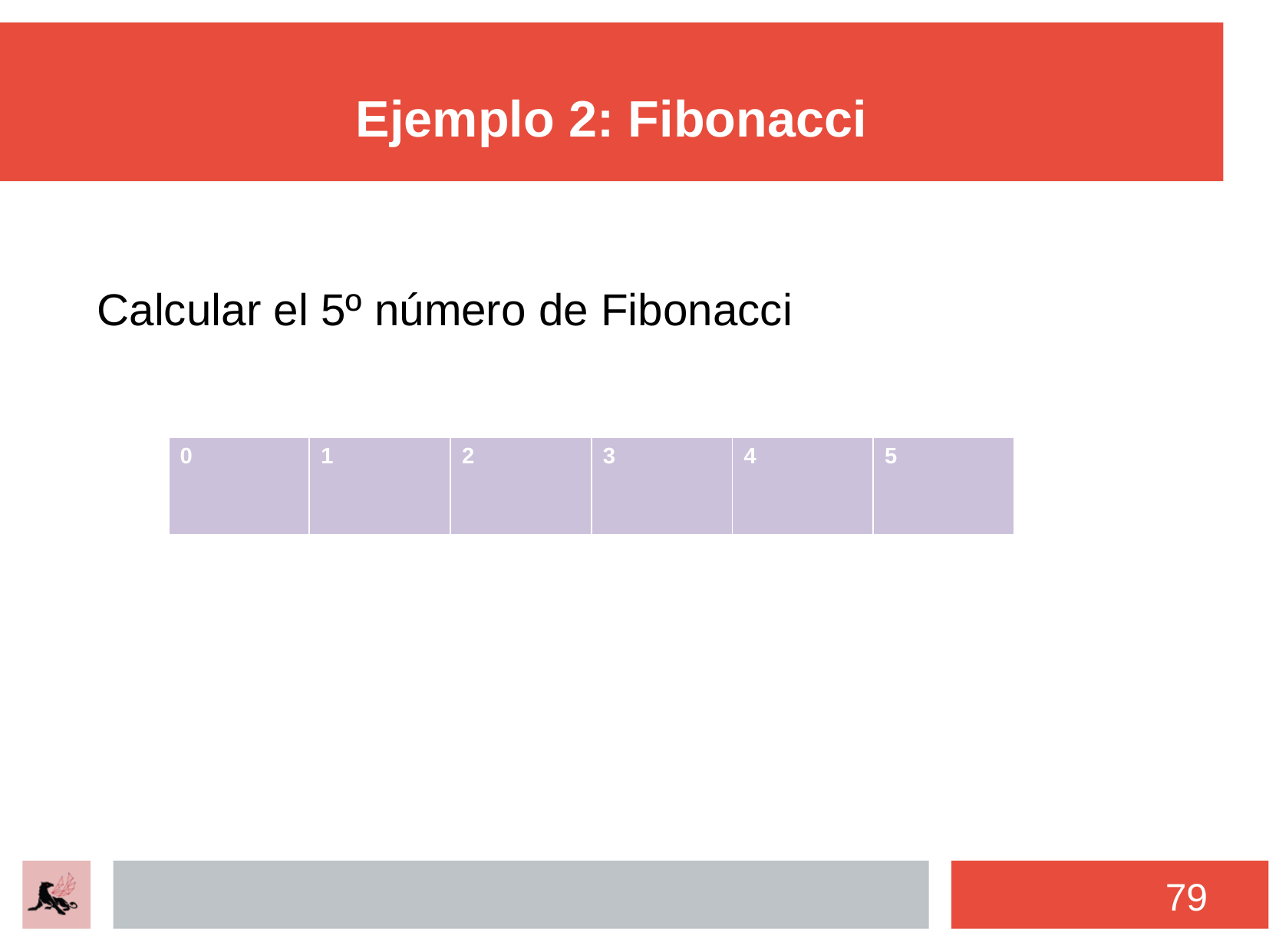

# Ejemplo 2: Fibonacci
Calcular el 5º número de Fibonacci
| 0 | 1 | 2 | 3 | 4 | 5 |
| --- | --- | --- | --- | --- | --- |
79